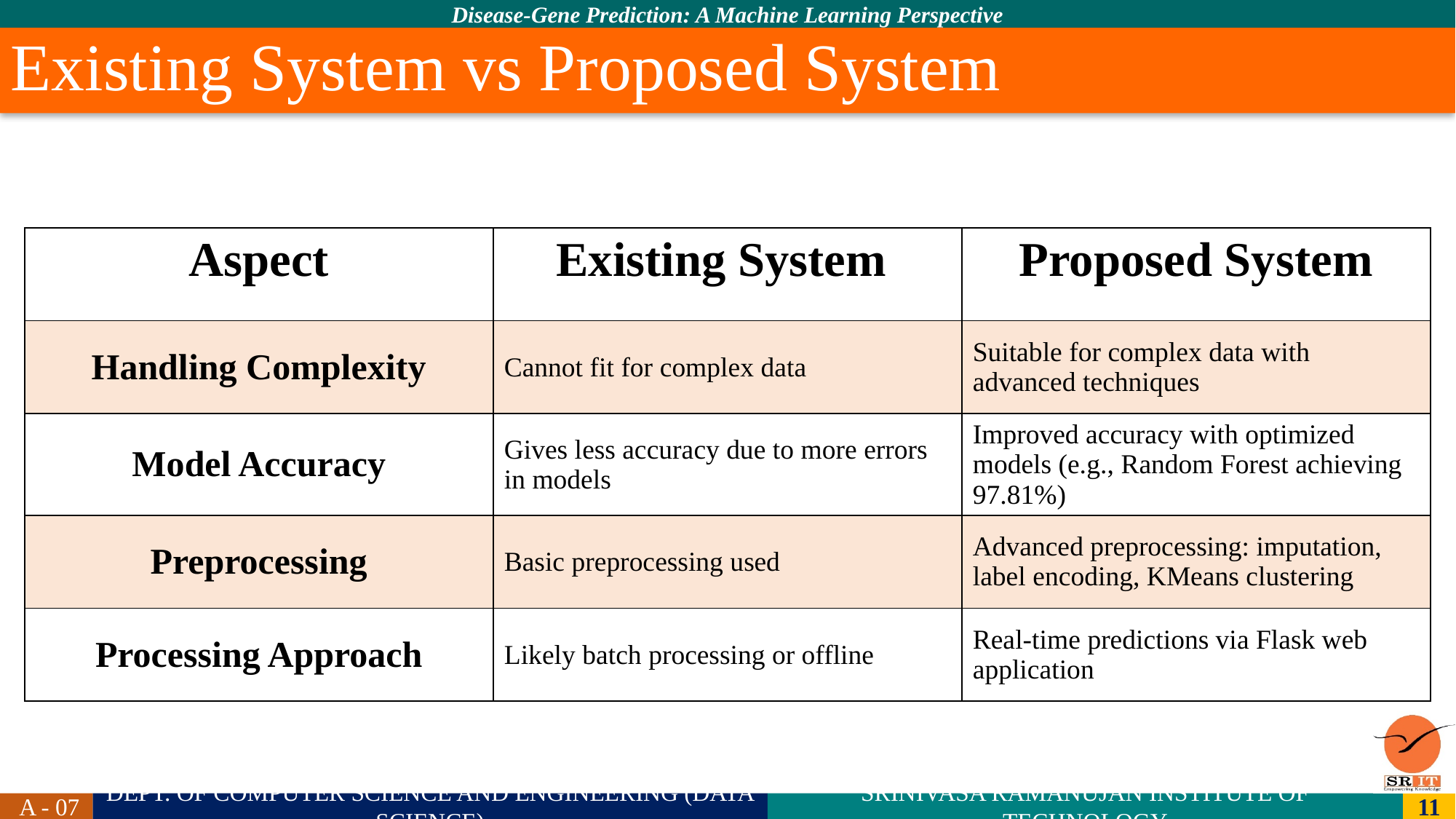

# Existing System vs Proposed System
| Aspect | Existing System | Proposed System |
| --- | --- | --- |
| Handling Complexity | Cannot fit for complex data | Suitable for complex data with advanced techniques |
| Model Accuracy | Gives less accuracy due to more errors in models | Improved accuracy with optimized models (e.g., Random Forest achieving 97.81%) |
| Preprocessing | Basic preprocessing used | Advanced preprocessing: imputation, label encoding, KMeans clustering |
| Processing Approach | Likely batch processing or offline | Real-time predictions via Flask web application |